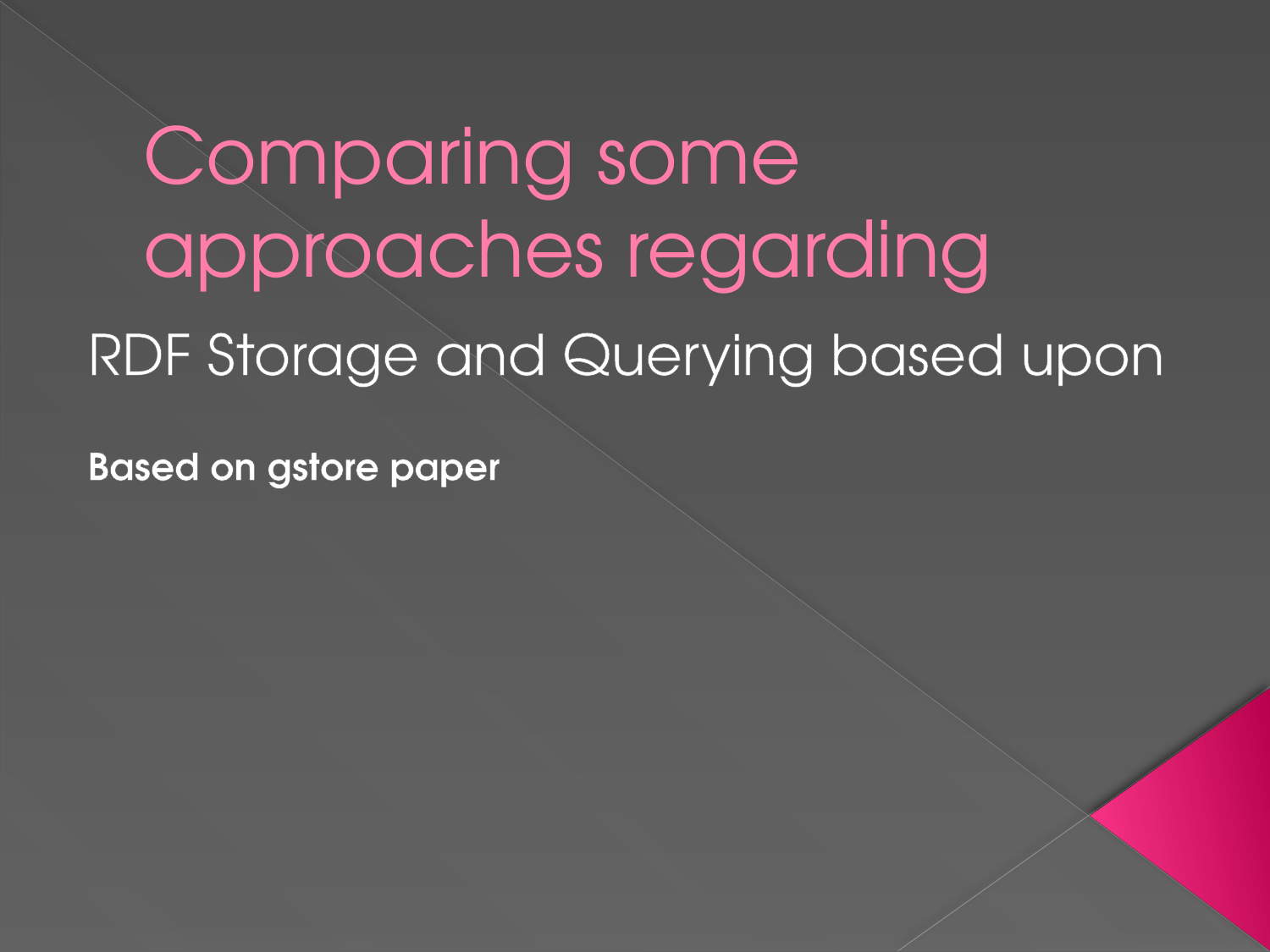

# Comparing some approaches regarding
RDF Storage and Querying based upon

Based on gstore paper